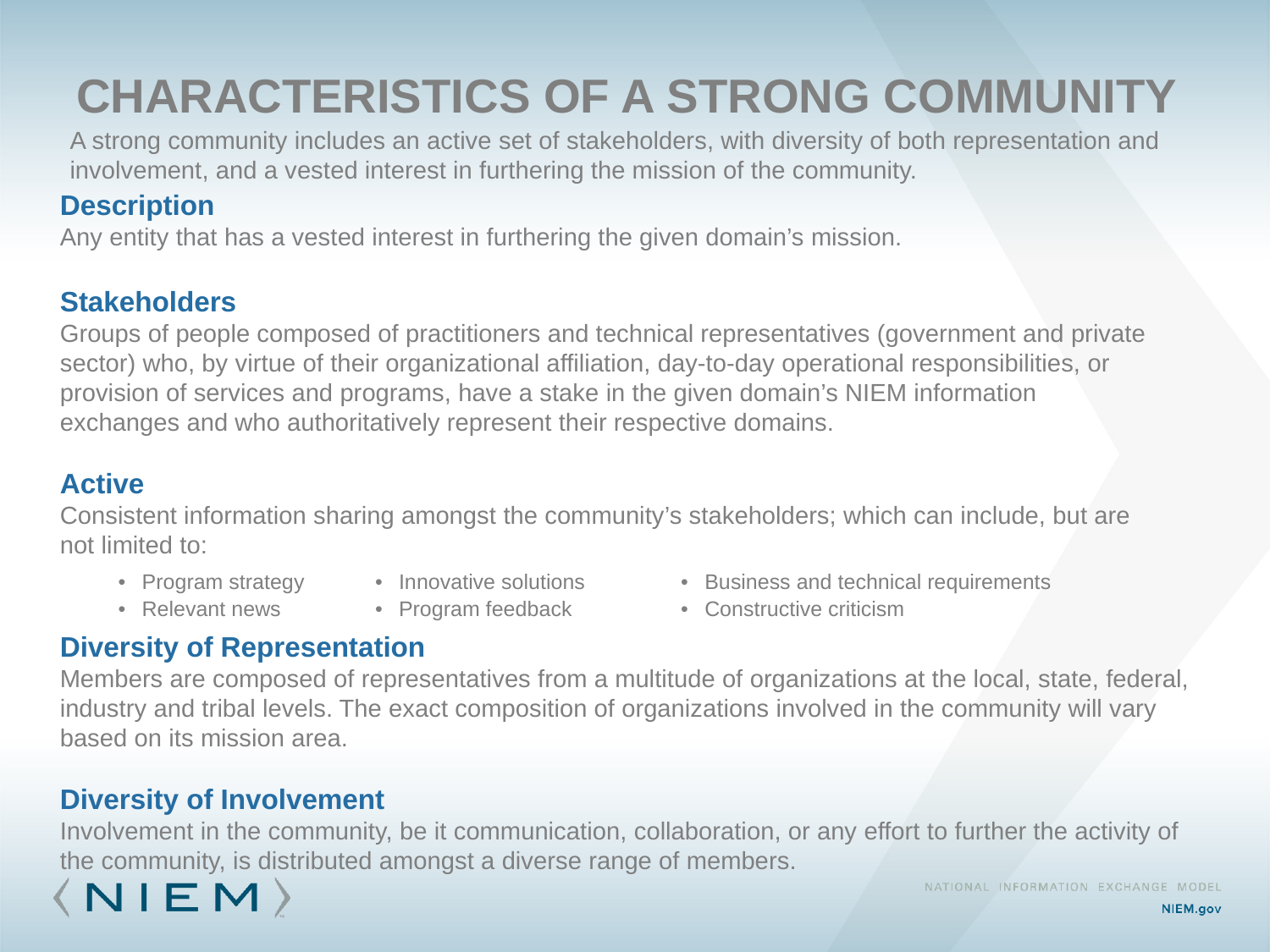

# Characteristics of a strong Community
A strong community includes an active set of stakeholders, with diversity of both representation and involvement, and a vested interest in furthering the mission of the community.
Description
Any entity that has a vested interest in furthering the given domain’s mission.
Stakeholders
Groups of people composed of practitioners and technical representatives (government and private sector) who, by virtue of their organizational affiliation, day-to-day operational responsibilities, or provision of services and programs, have a stake in the given domain’s NIEM information exchanges and who authoritatively represent their respective domains.
Active
Consistent information sharing amongst the community’s stakeholders; which can include, but are not limited to:
| Program strategy Relevant news | Innovative solutions Program feedback | Business and technical requirements Constructive criticism |
| --- | --- | --- |
Diversity of Representation
Members are composed of representatives from a multitude of organizations at the local, state, federal, industry and tribal levels. The exact composition of organizations involved in the community will vary based on its mission area.
Diversity of Involvement
Involvement in the community, be it communication, collaboration, or any effort to further the activity of the community, is distributed amongst a diverse range of members.